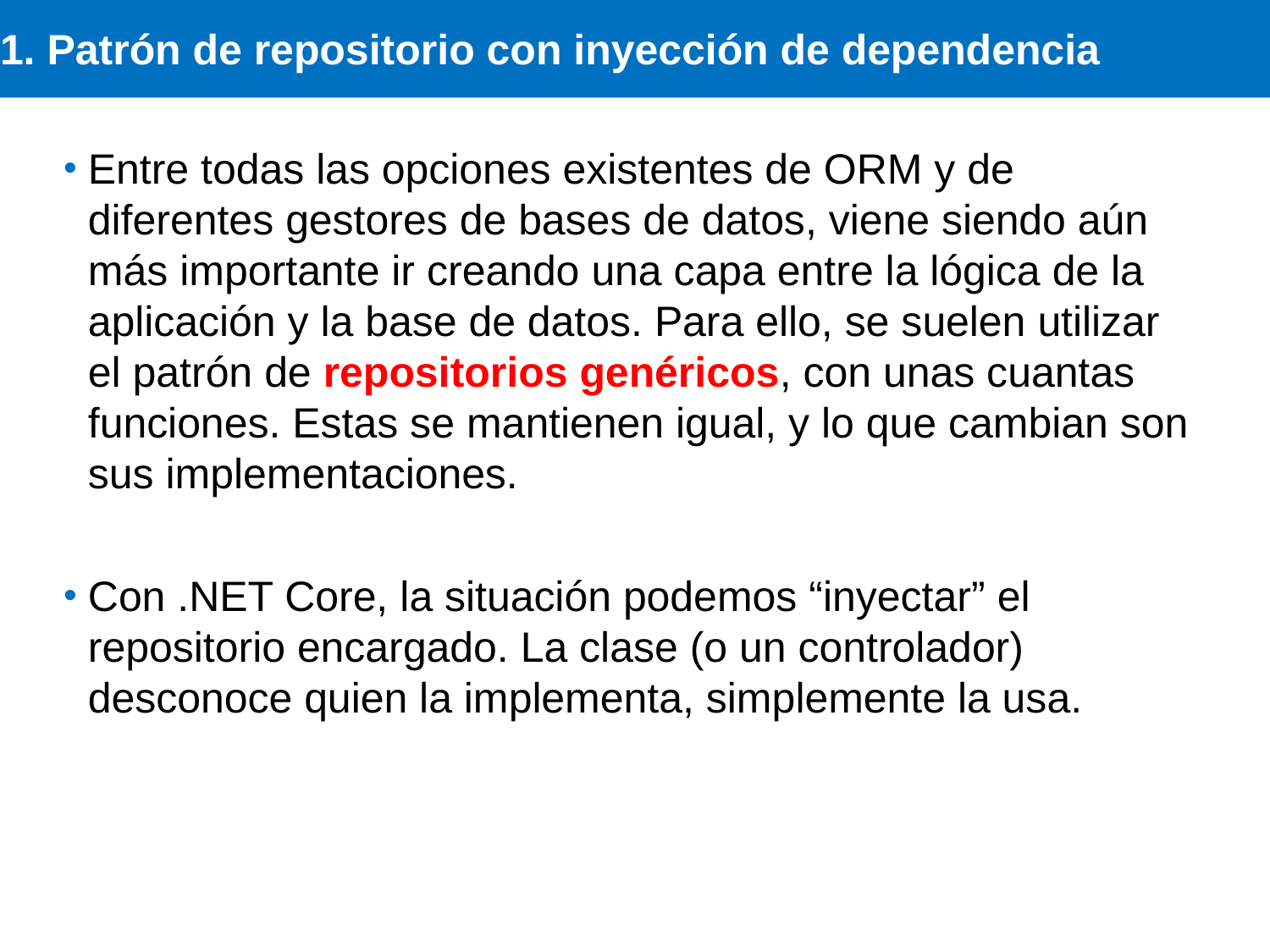

# 1. Patrón de repositorio con inyección de dependencia
Entre todas las opciones existentes de ORM y de diferentes gestores de bases de datos, viene siendo aún más importante ir creando una capa entre la lógica de la aplicación y la base de datos. Para ello, se suelen utilizar el patrón de repositorios genéricos, con unas cuantas funciones. Estas se mantienen igual, y lo que cambian son sus implementaciones.

Con .NET Core, la situación podemos “inyectar” el repositorio encargado. La clase (o un controlador) desconoce quien la implementa, simplemente la usa.